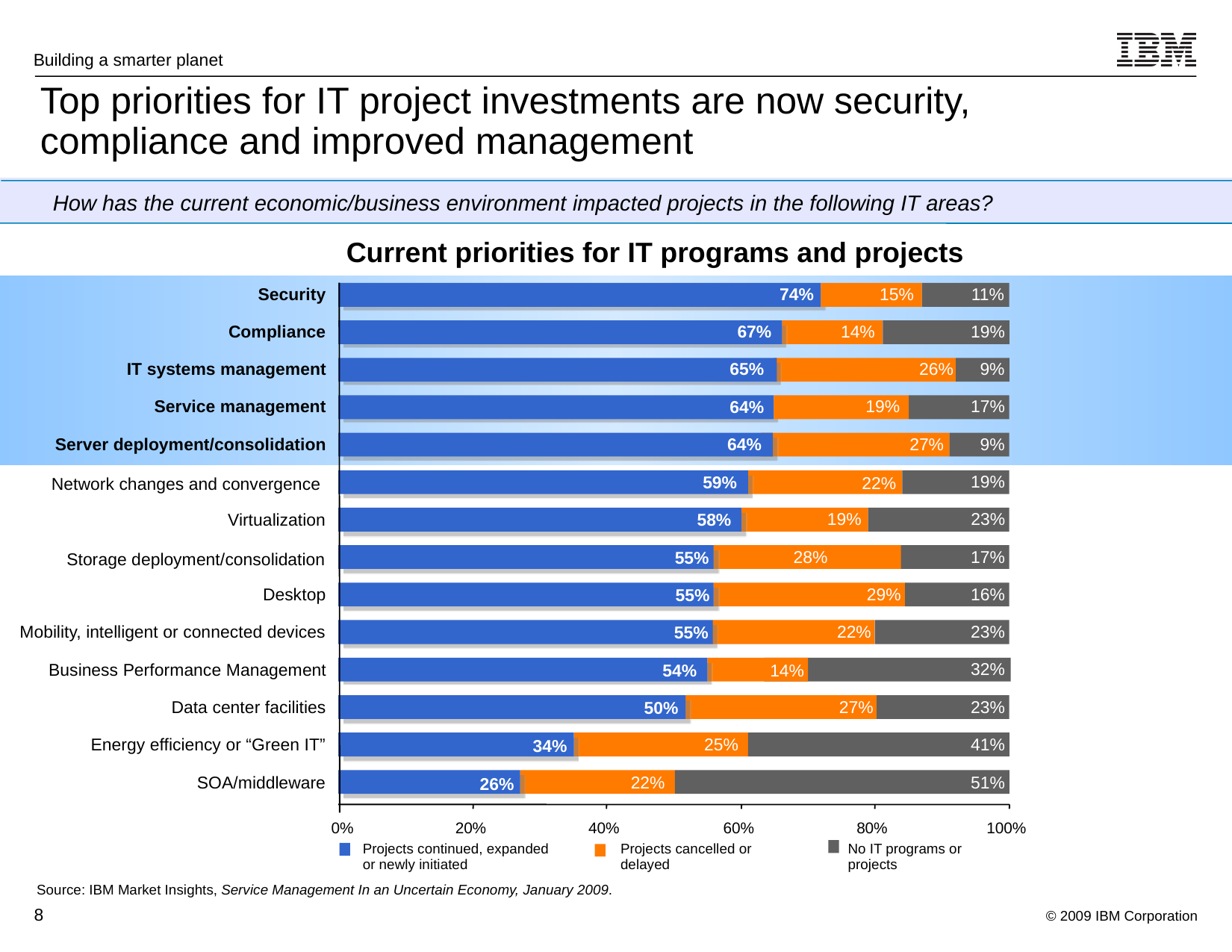

Top priorities for IT project investments are now security, compliance and improved management

How has the current economic/business environment impacted projects in the following IT areas?

Current priorities for IT programs and projects

Security
74%
15%
11%

Compliance
67%
14%
19%

26%
9%
IT systems management
65%

Service management
19%
17%
64%

27%
9%
Server deployment/consolidation
64%

19%
59%
22%
Network changes and convergence

19%
23%
Virtualization
58%

28%
17%
55%
Storage deployment/consolidation

Desktop
29%
16%
55%

Mobility, intelligent or connected devices
22%
23%
55%

32%
Business Performance Management
54%
14%

Data center facilities
27%
23%
50%

25%
41%
Energy efficiency or “Green IT”
34%

22%
51%
SOA/middleware
26%

0%
20%
40%
60%
80%
100%
Projects continued, expanded or newly initiated
Projects cancelled or delayed
No IT programs or projects

Source: IBM Market Insights, Service Management In an Uncertain Economy, January 2009.
8